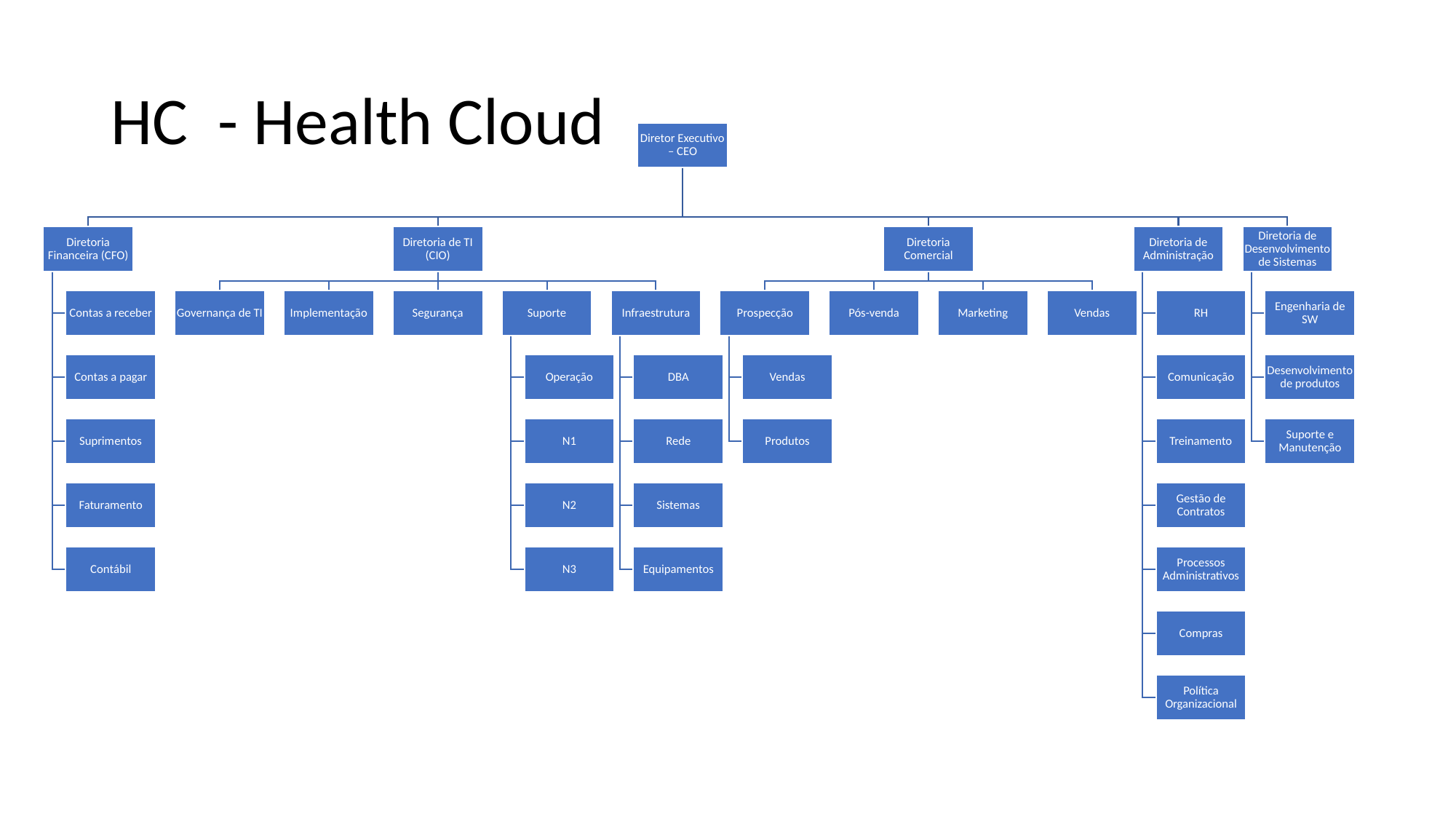

# HC  - Health Cloud
Diretor Executivo – CEO
Diretoria de Desenvolvimento de Sistemas
Engenharia de SW
Desenvolvimento de produtos
Suporte e Manutenção
Diretoria de Administração
RH
Comunicação
Treinamento
Gestão de Contratos
Processos Administrativos
Compras
Política Organizacional
Diretoria Comercial
Vendas
Marketing
Pós-venda
Prospecção
Vendas
Produtos
Diretoria de TI (CIO)
Infraestrutura
DBA
Rede
Sistemas
Equipamentos
Suporte
Operação
N1
N2
N3
Segurança
Implementação
Governança de TI
Diretoria Financeira (CFO)
Contas a receber
Contas a pagar
Suprimentos
Faturamento
Contábil